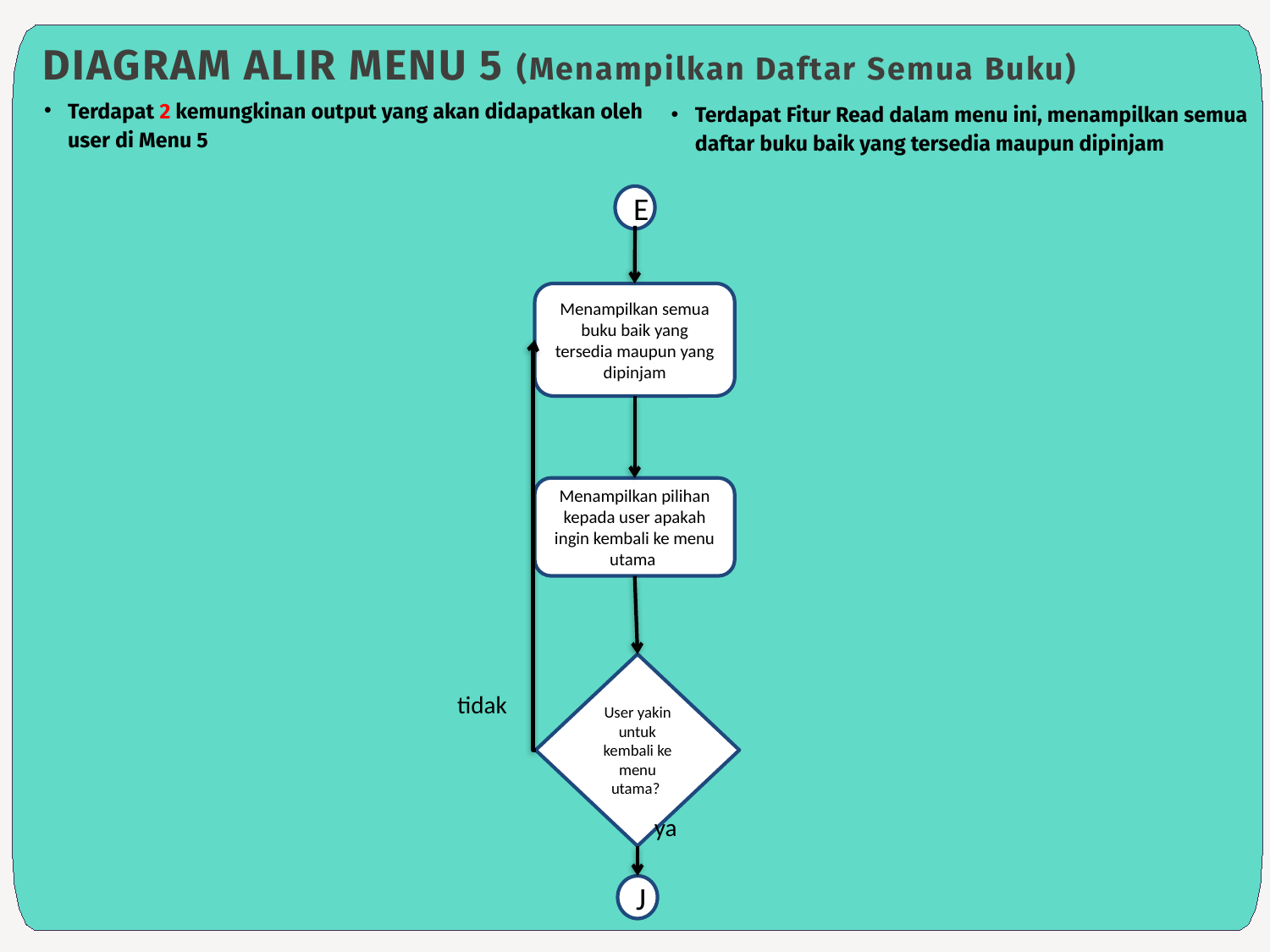

DIAGRAM ALIR MENU 5 (Menampilkan Daftar Semua Buku)
Terdapat 2 kemungkinan output yang akan didapatkan oleh user di Menu 5
Terdapat Fitur Read dalam menu ini, menampilkan semua daftar buku baik yang tersedia maupun dipinjam

E
Menampilkan semua buku baik yang tersedia maupun yang dipinjam
Menampilkan pilihan kepada user apakah ingin kembali ke menu utama
User yakin untuk kembali ke menu utama?
tidak
ya
J